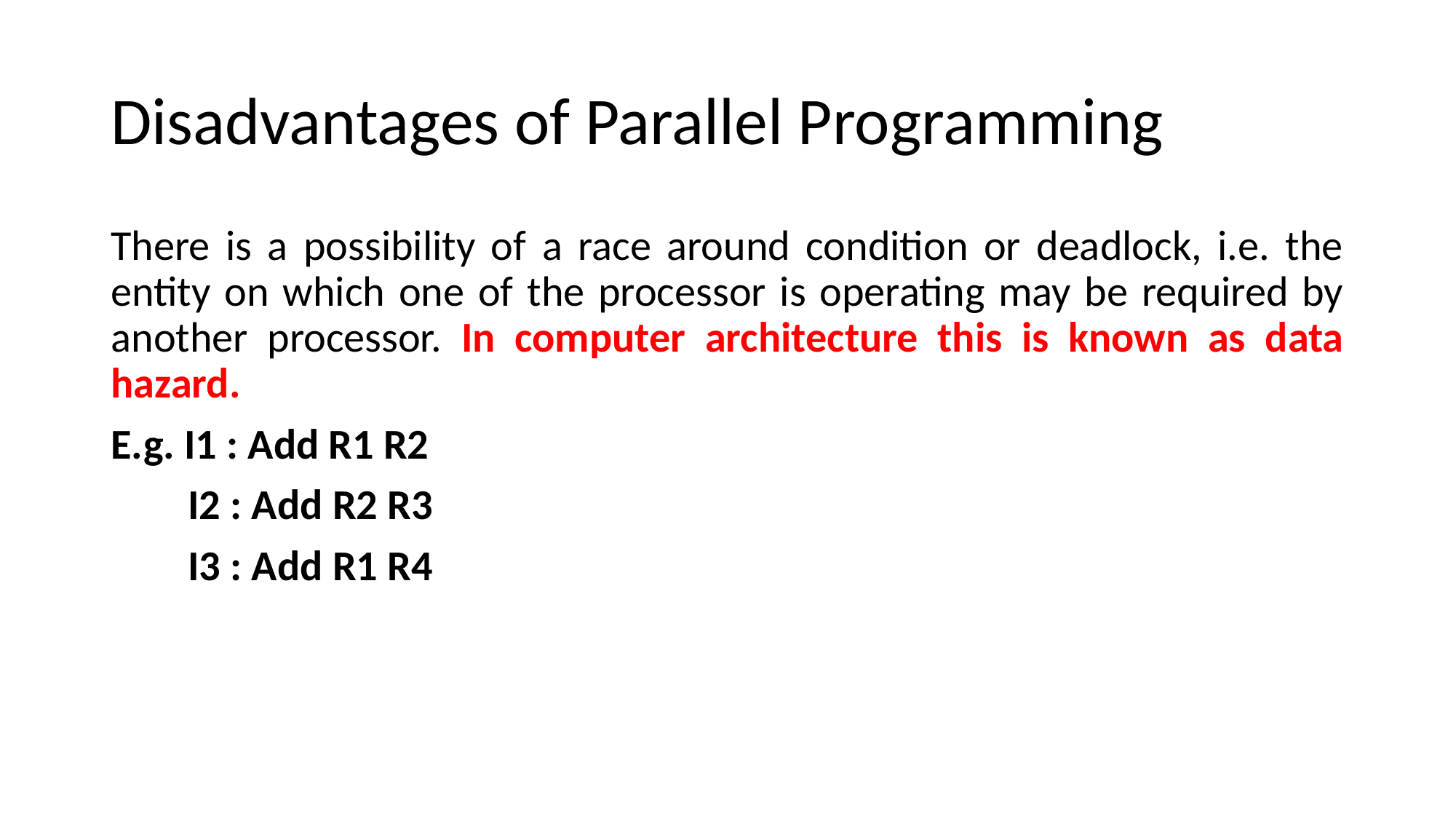

# Disadvantages of Parallel Programming
There is a possibility of a race around condition or deadlock, i.e. the entity on which one of the processor is operating may be required by another processor. In computer architecture this is known as data hazard.
E.g. I1 : Add R1 R2
        I2 : Add R2 R3
        I3 : Add R1 R4